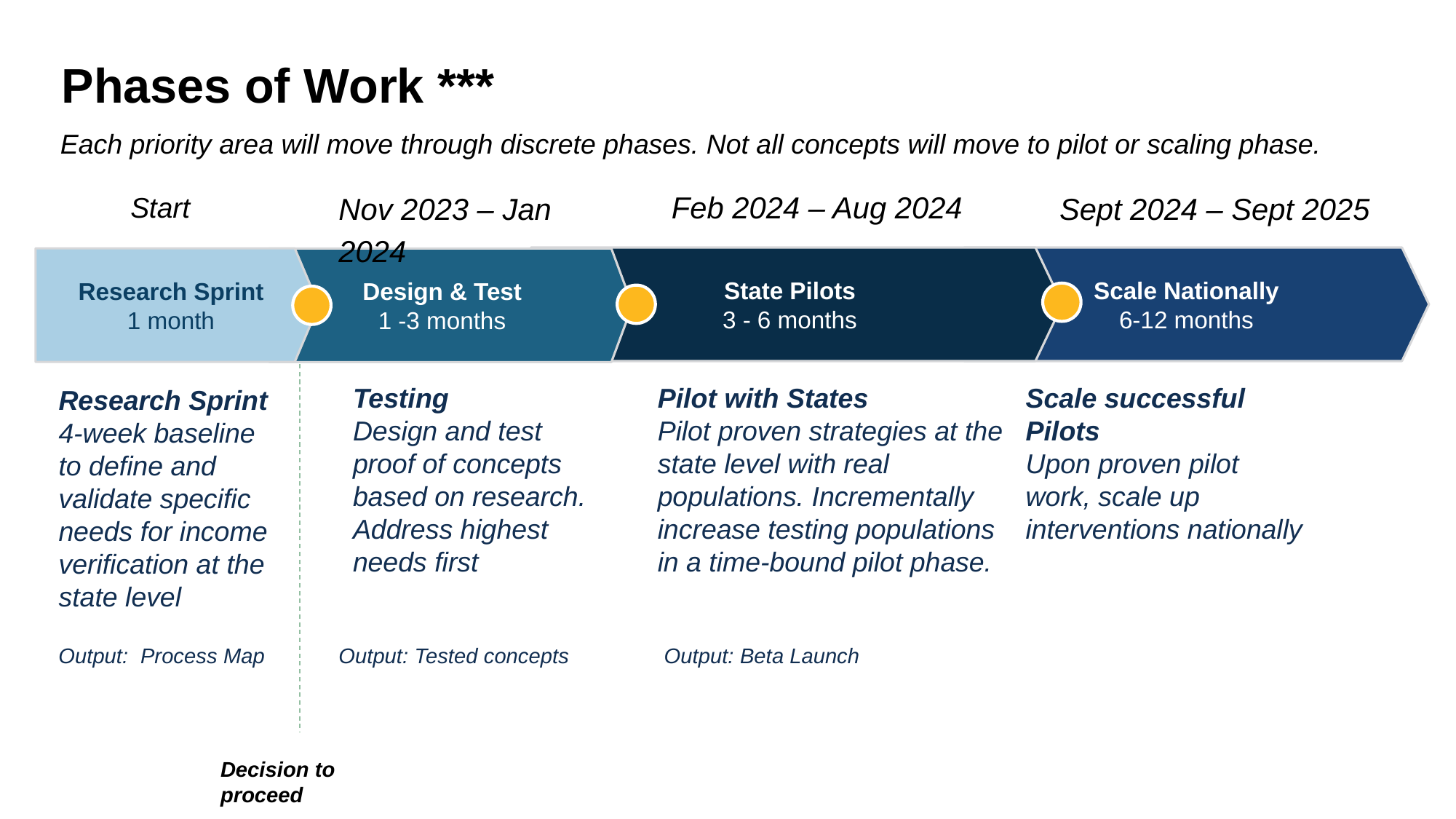

Phases of Work ***
Each priority area will move through discrete phases. Not all concepts will move to pilot or scaling phase.
Feb 2024 – Aug 2024
Start
Sept 2024 – Sept 2025
Nov 2023 – Jan 2024

State Pilots
3 - 6 months
Scale Nationally
6-12 months
Research Sprint
1 month
Design & Test
1 -3 months

Pilot with States
Pilot proven strategies at the state level with real populations. Incrementally increase testing populations in a time-bound pilot phase.
Scale successful Pilots
Upon proven pilot work, scale up interventions nationally
Testing
Design and test proof of concepts based on research. Address highest needs first
Research Sprint
4-week baseline
to define and validate specific needs for income verification at the state level
Output:  Process Map
Output: Tested concepts
Output: Beta Launch
Decision to proceed